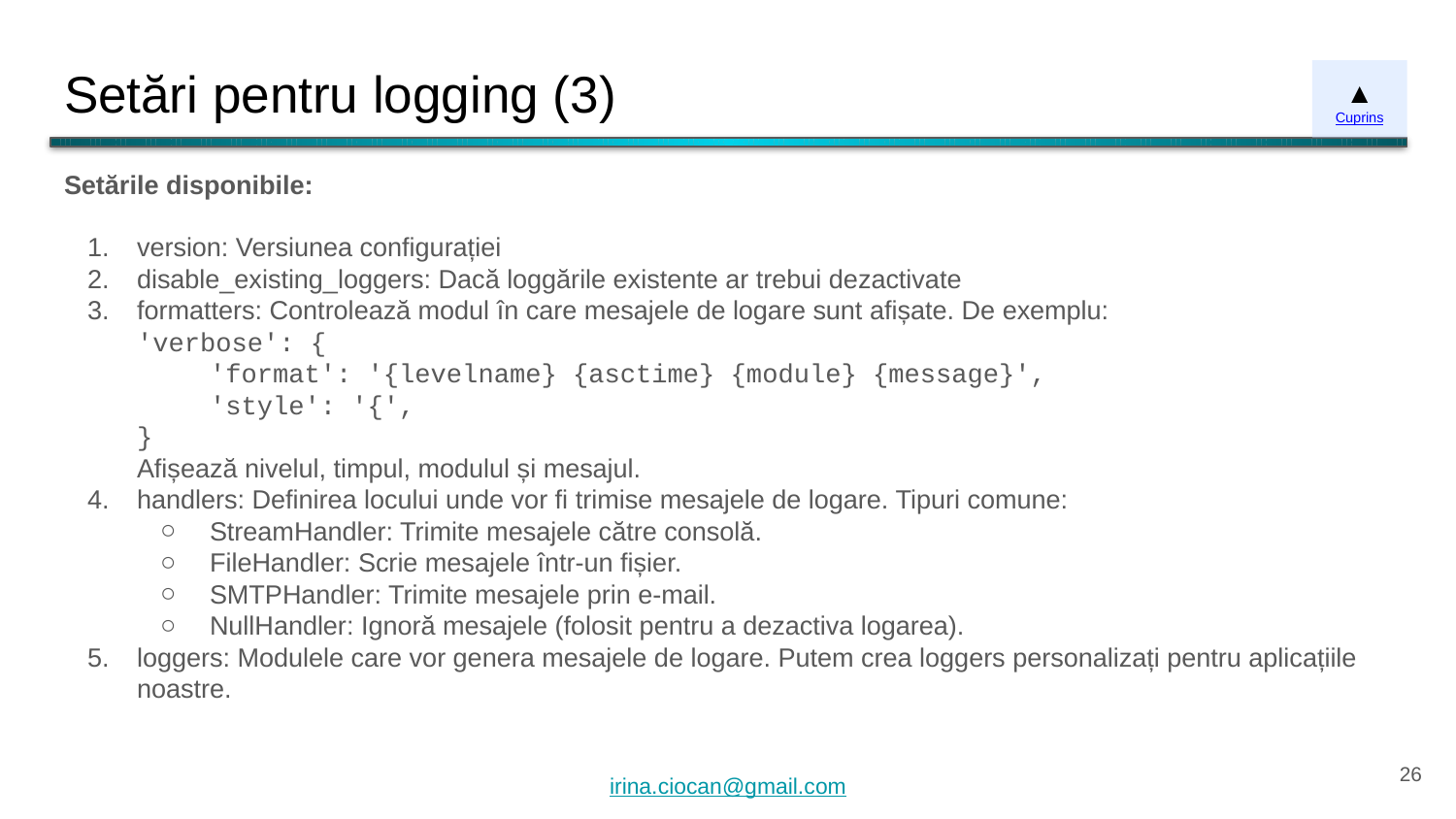

# Setări pentru logging (3)
▲
Cuprins

Setările disponibile:

version: Versiunea configurației
disable_existing_loggers: Dacă loggările existente ar trebui dezactivate
formatters: Controlează modul în care mesajele de logare sunt afișate. De exemplu:
'verbose': {
'format': '{levelname} {asctime} {module} {message}',
'style': '{',
}
Afișează nivelul, timpul, modulul și mesajul.
handlers: Definirea locului unde vor fi trimise mesajele de logare. Tipuri comune:
StreamHandler: Trimite mesajele către consolă.
FileHandler: Scrie mesajele într-un fișier.
SMTPHandler: Trimite mesajele prin e-mail.
NullHandler: Ignoră mesajele (folosit pentru a dezactiva logarea).
loggers: Modulele care vor genera mesajele de logare. Putem crea loggers personalizați pentru aplicațiile noastre.
26
irina.ciocan@gmail.com